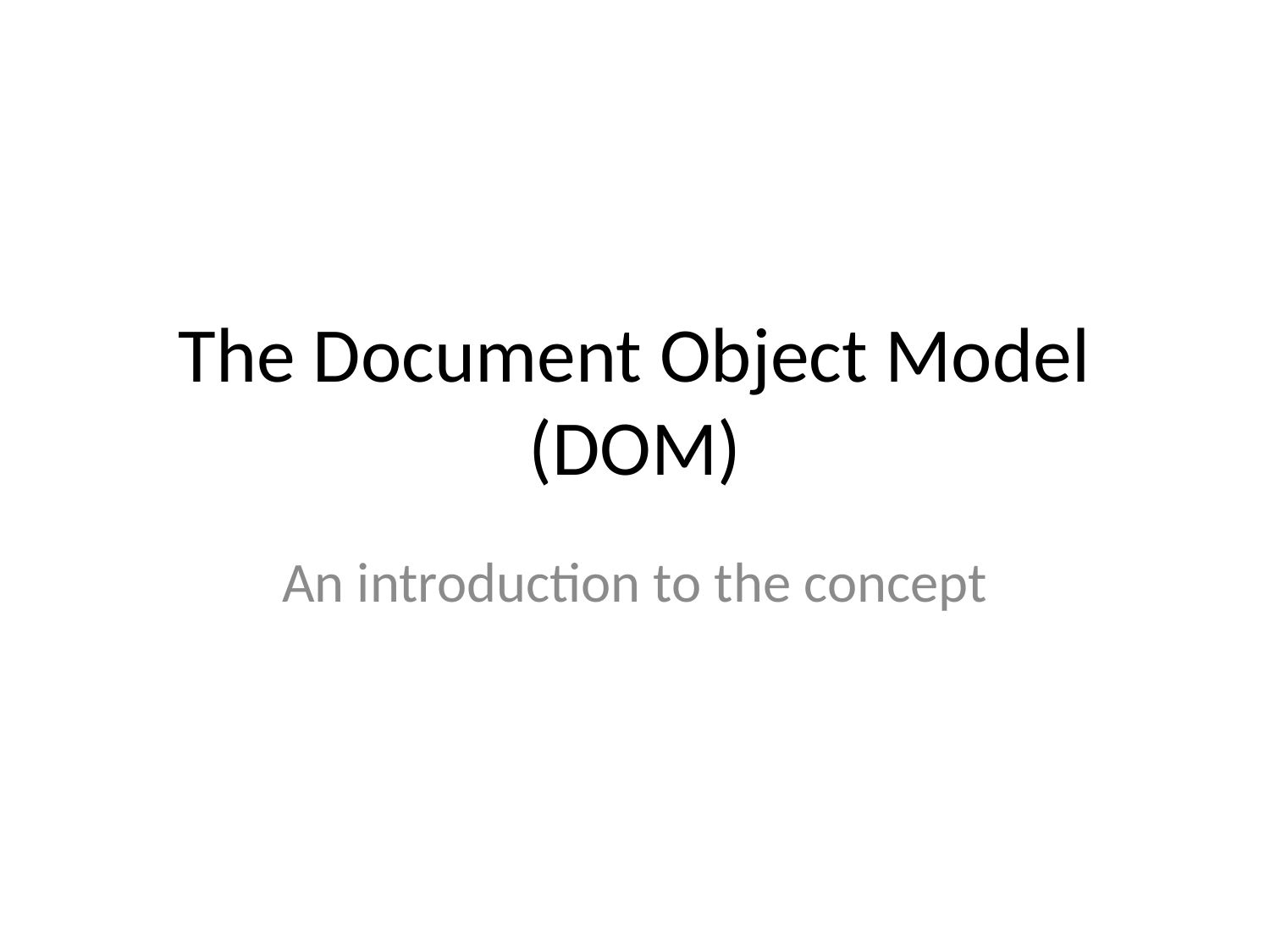

# The Document Object Model (DOM)
An introduction to the concept